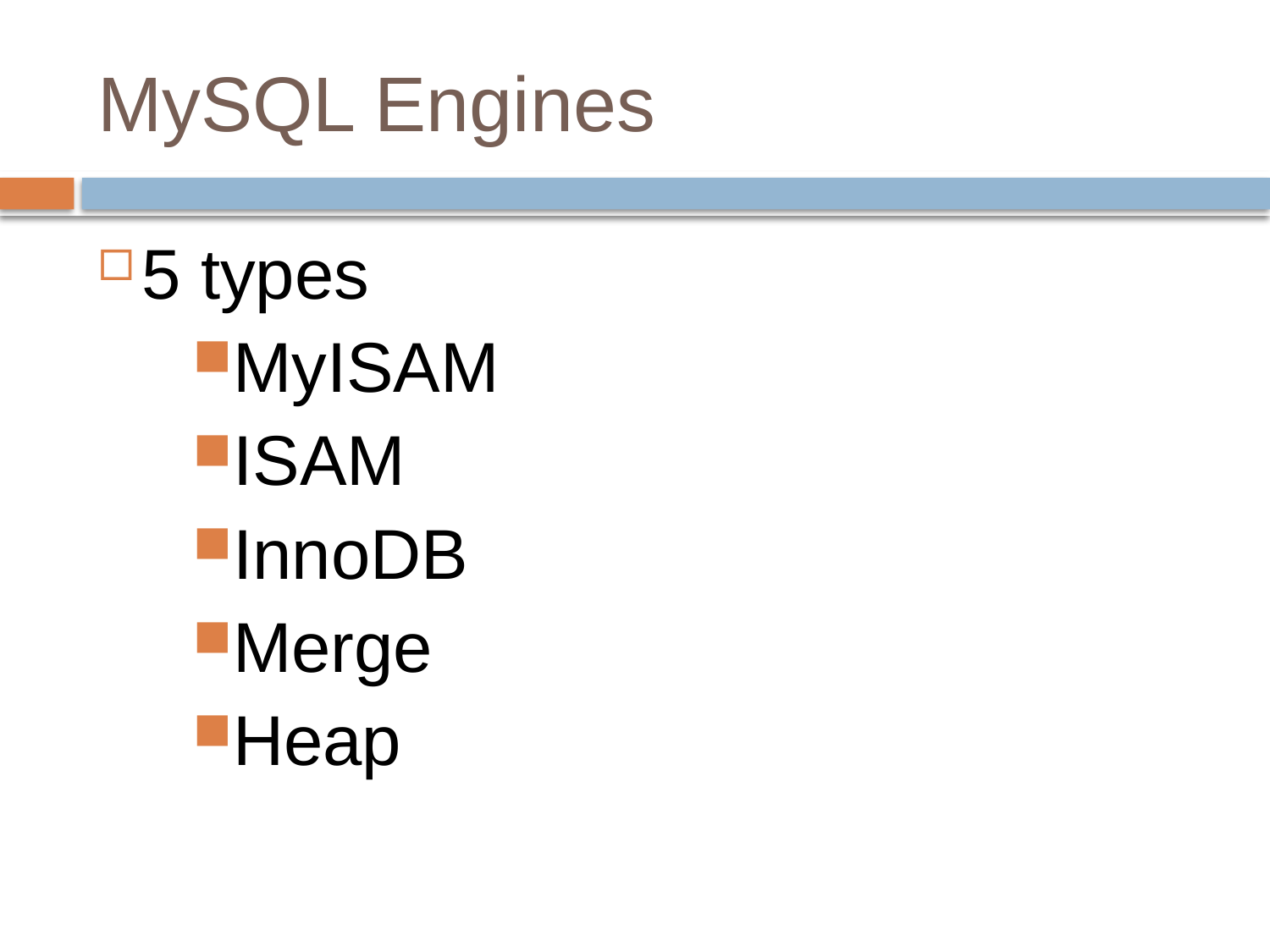

# MySQL Engines
5 types
MyISAM
ISAM
InnoDB
Merge
Heap